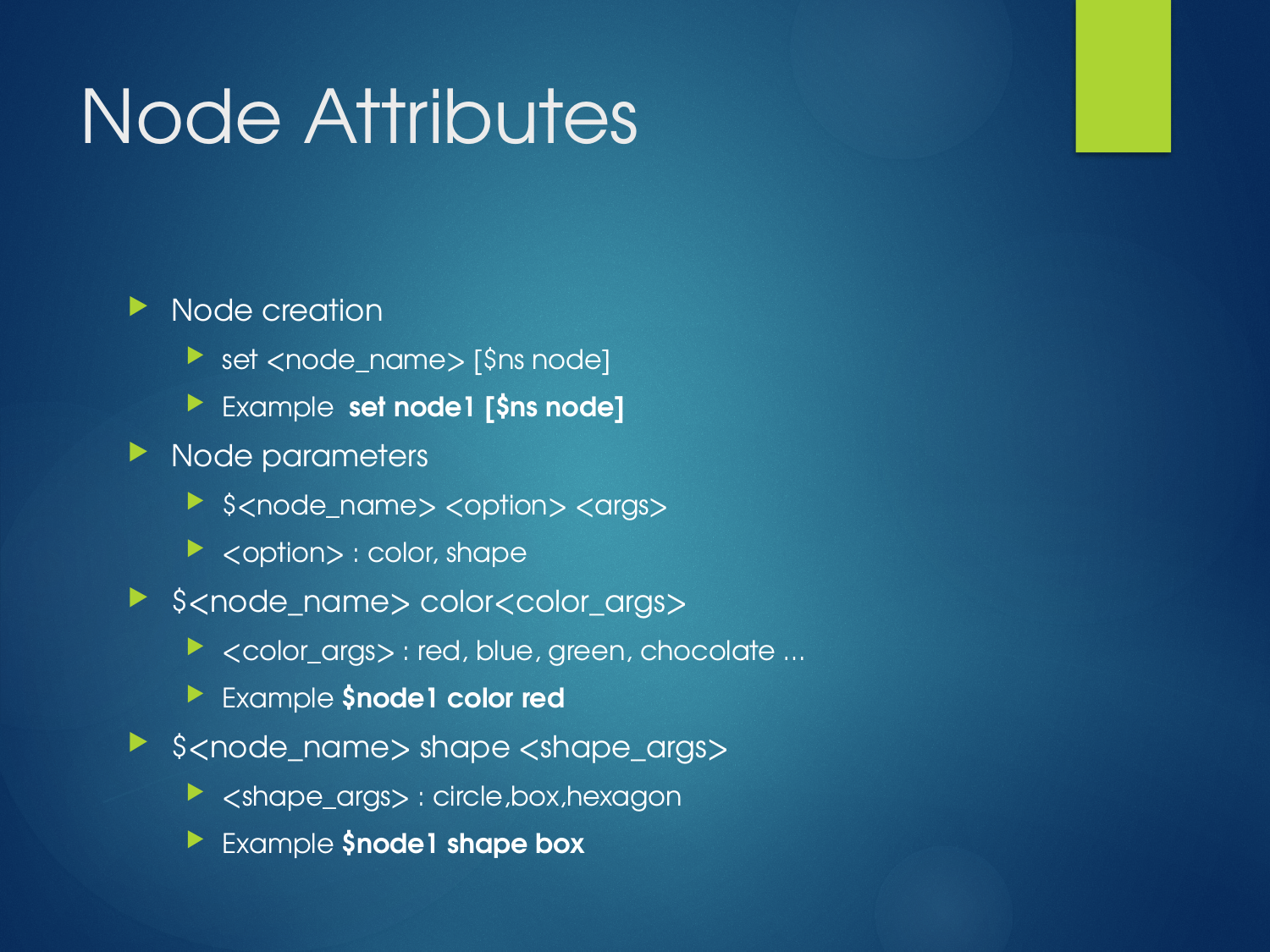

# Node Attributes
Node creation
set <node_name> [$ns node]
Example  set node1 [$ns node]
Node parameters
$<node_name> <option> <args>
<option> : color, shape
$<node_name> color<color_args>
<color_args> : red, blue, green, chocolate …
Example $node1 color red
$<node_name> shape <shape_args>
<shape_args> : circle,box,hexagon
Example $node1 shape box